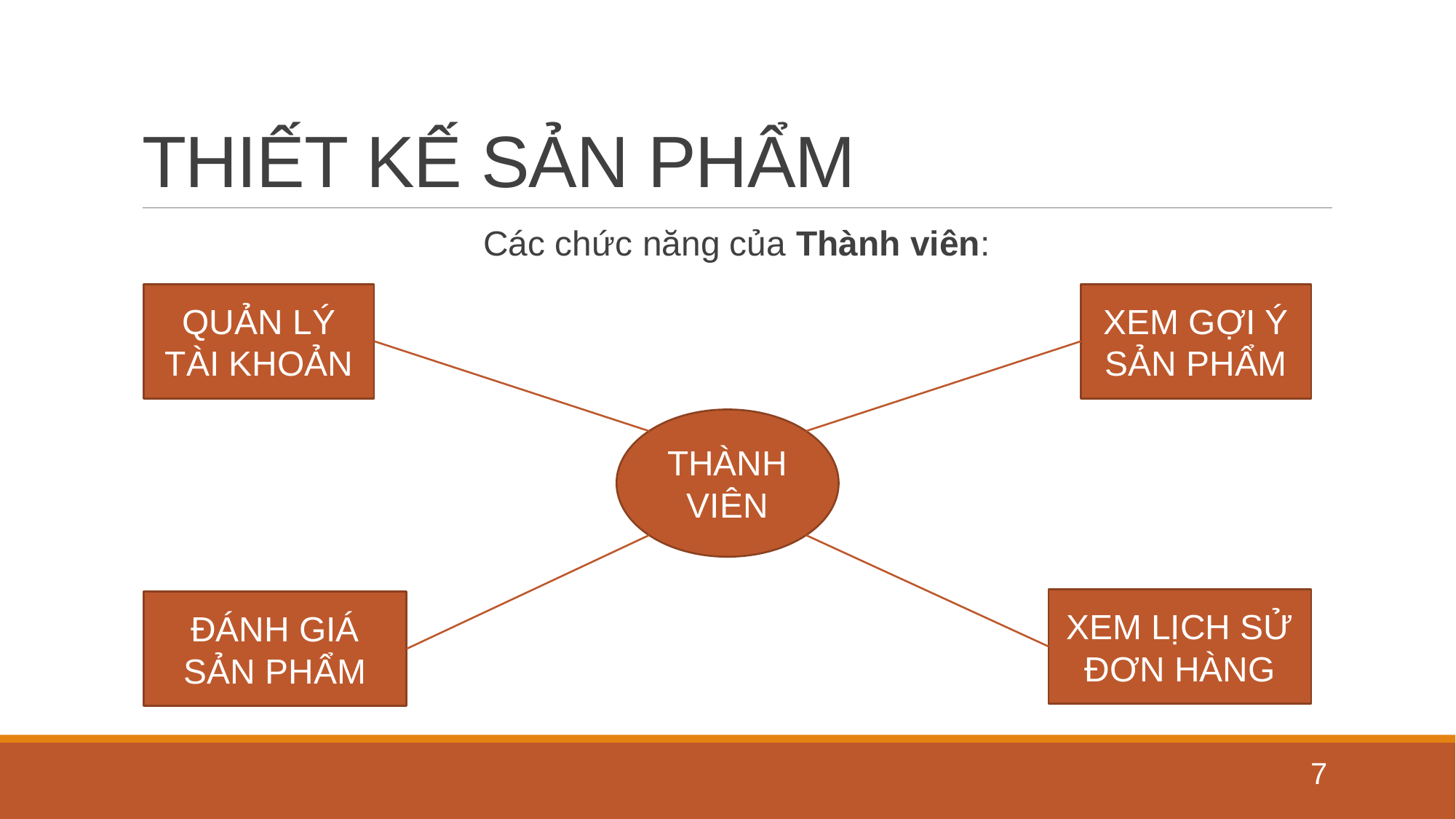

# THIẾT KẾ SẢN PHẨM
Các chức năng của Thành viên:
QUẢN LÝ TÀI KHOẢN
XEM GỢI Ý SẢN PHẨM
THÀNH VIÊN
XEM LỊCH SỬ ĐƠN HÀNG
ĐÁNH GIÁ SẢN PHẨM
7